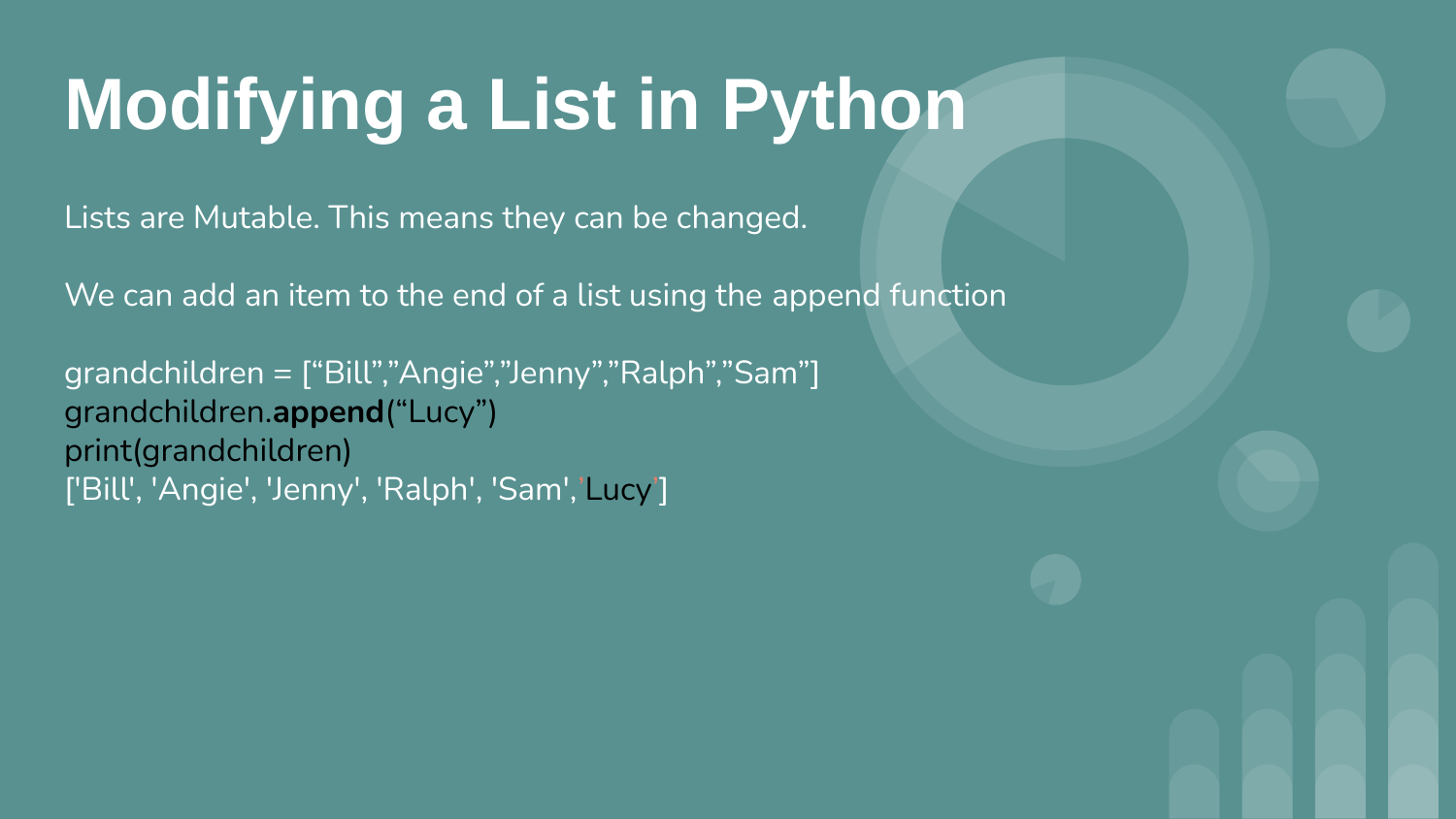

# Modifying a List in Python
Lists are Mutable. This means they can be changed.

We can add an item to the end of a list using the append function

grandchildren = [“Bill”,”Angie”,”Jenny”,”Ralph”,”Sam”]
grandchildren.append(“Lucy”)
print(grandchildren)
['Bill', 'Angie', 'Jenny', 'Ralph', 'Sam',’Lucy’]